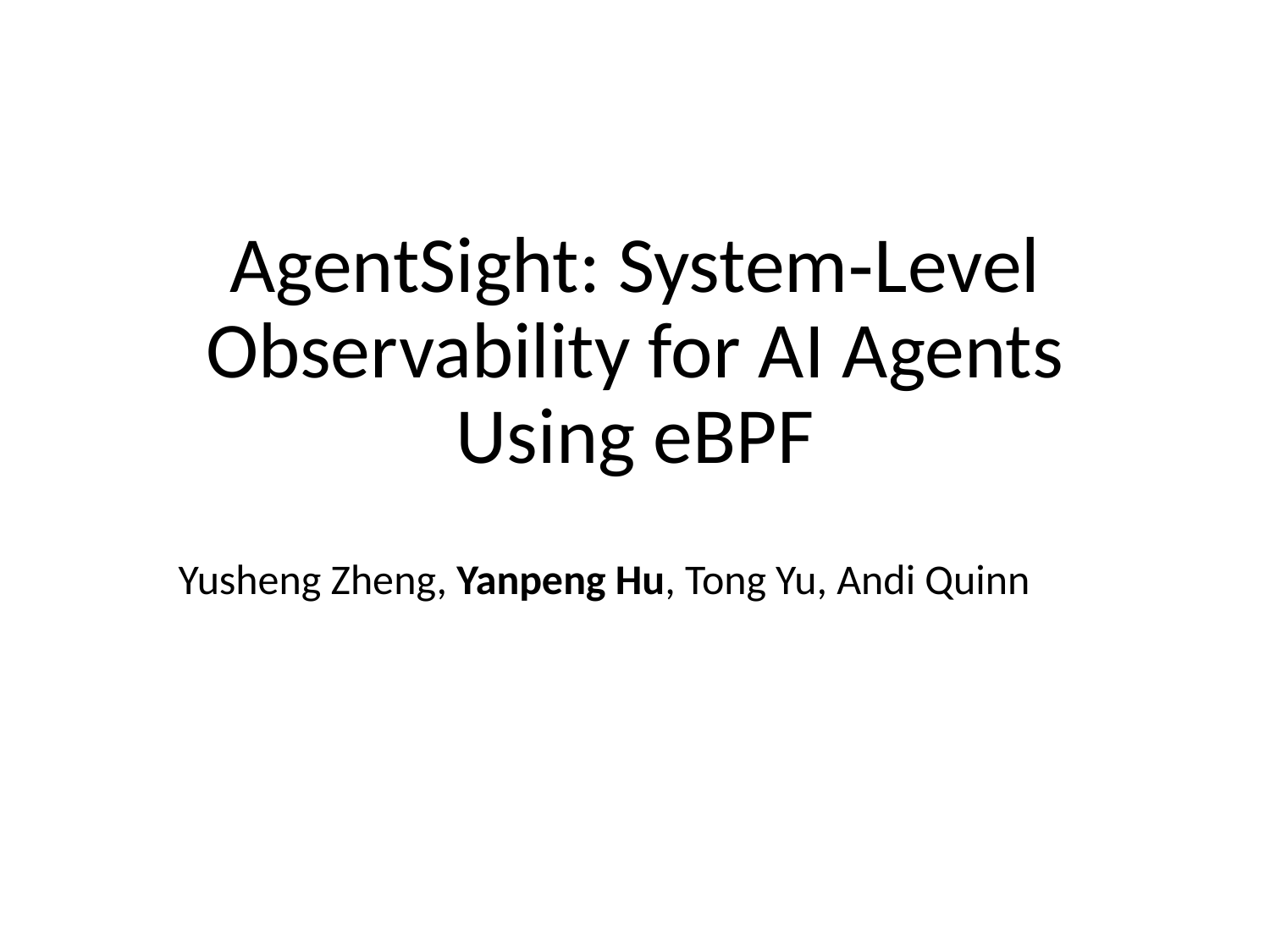

# AgentSight: System‑Level Observability for AI Agents Using eBPF
Yusheng Zheng, Yanpeng Hu, Tong Yu, Andi Quinn